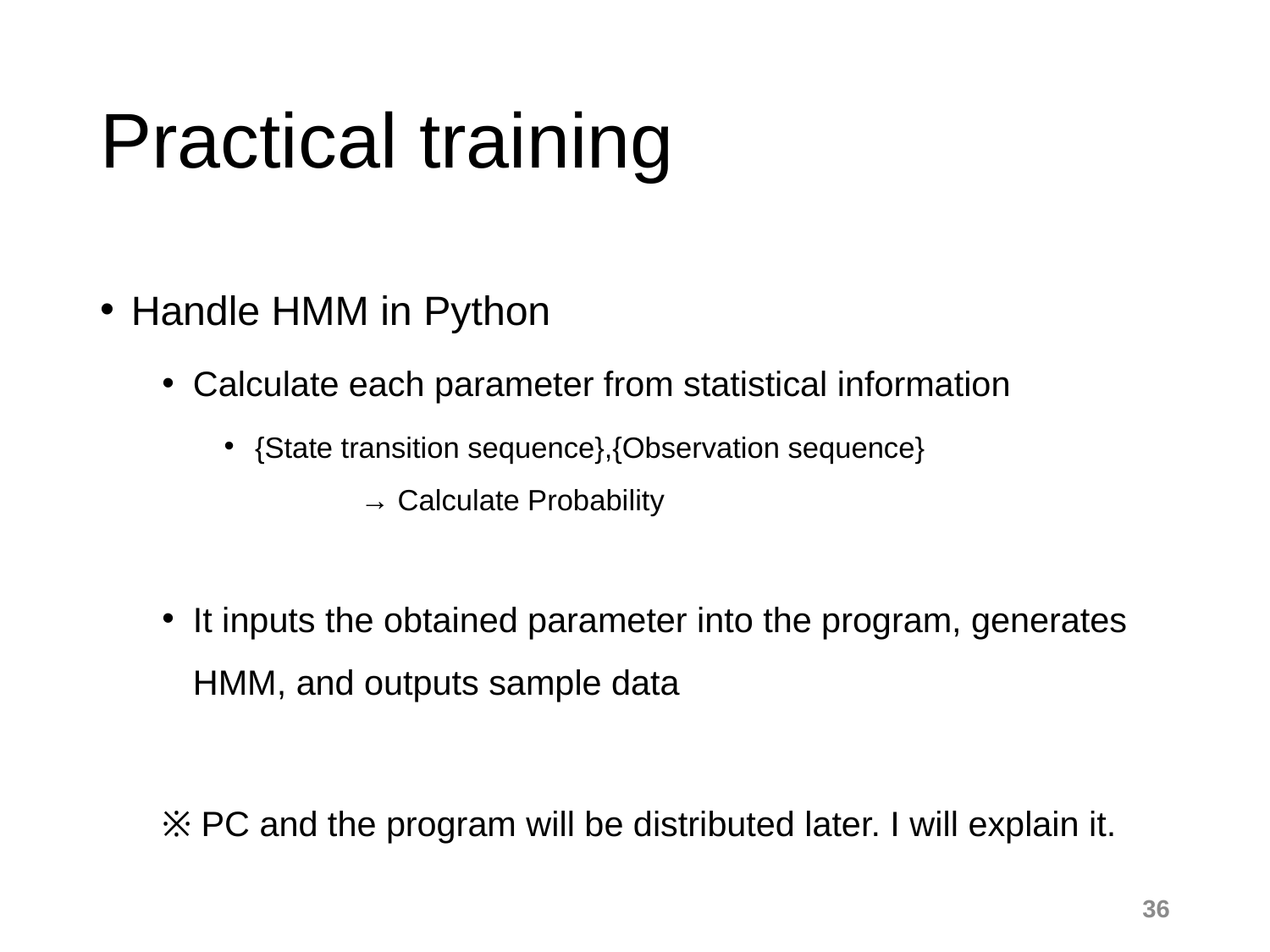

# Practical training
Handle HMM in Python
Calculate each parameter from statistical information
{State transition sequence},{Observation sequence}
	→ Calculate Probability

It inputs the obtained parameter into the program, generates HMM, and outputs sample data

※ PC and the program will be distributed later. I will explain it.
36